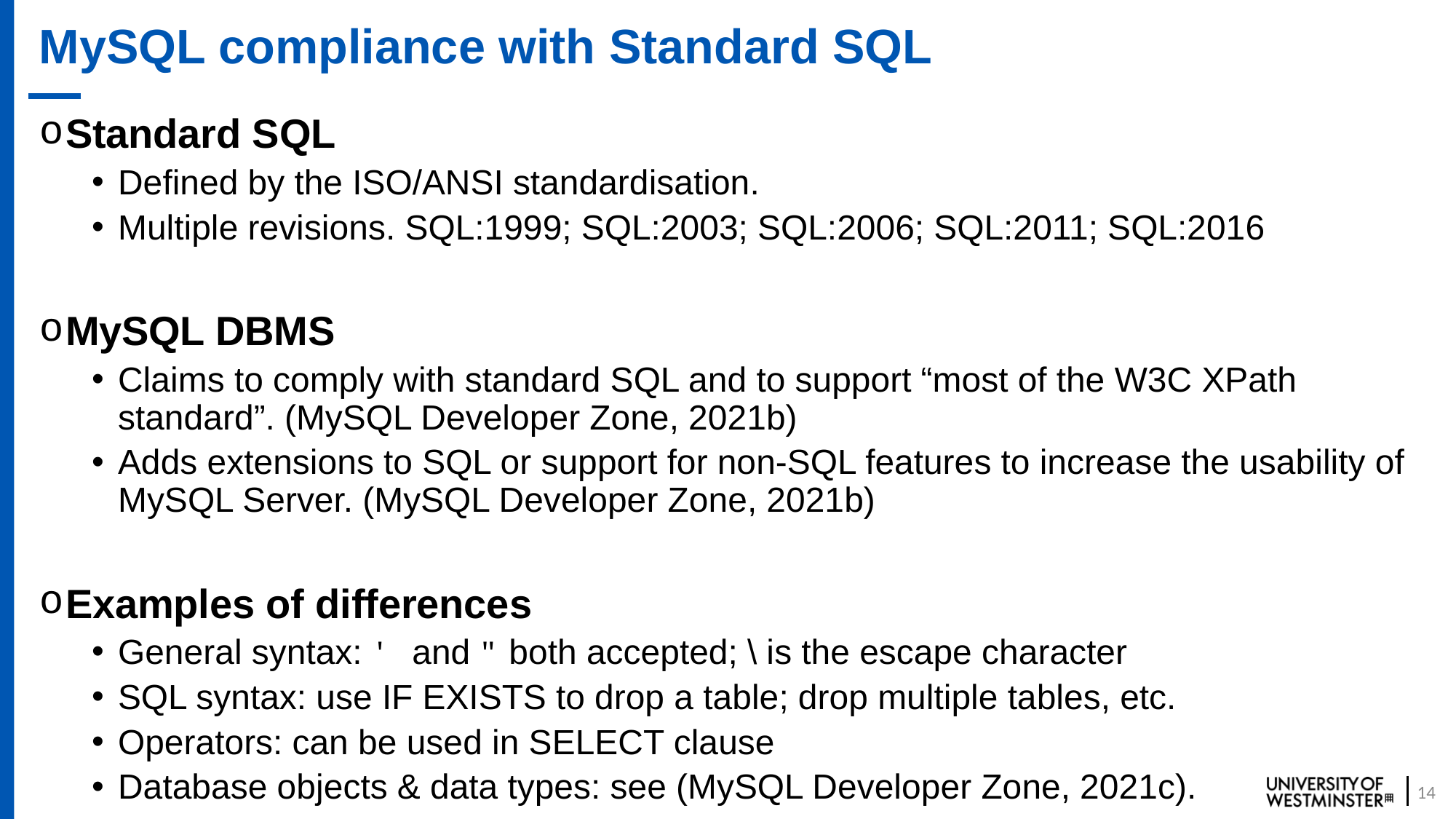

# MySQL compliance with Standard SQL
Standard SQL
Defined by the ISO/ANSI standardisation.
Multiple revisions. SQL:1999; SQL:2003; SQL:2006; SQL:2011; SQL:2016

MySQL DBMS
Claims to comply with standard SQL and to support “most of the W3C XPath standard”. (MySQL Developer Zone, 2021b)
Adds extensions to SQL or support for non-SQL features to increase the usability of MySQL Server. (MySQL Developer Zone, 2021b)

Examples of differences
General syntax: ' and " both accepted; \ is the escape character
SQL syntax: use IF EXISTS to drop a table; drop multiple tables, etc.
Operators: can be used in SELECT clause
Database objects & data types: see (MySQL Developer Zone, 2021c).
14